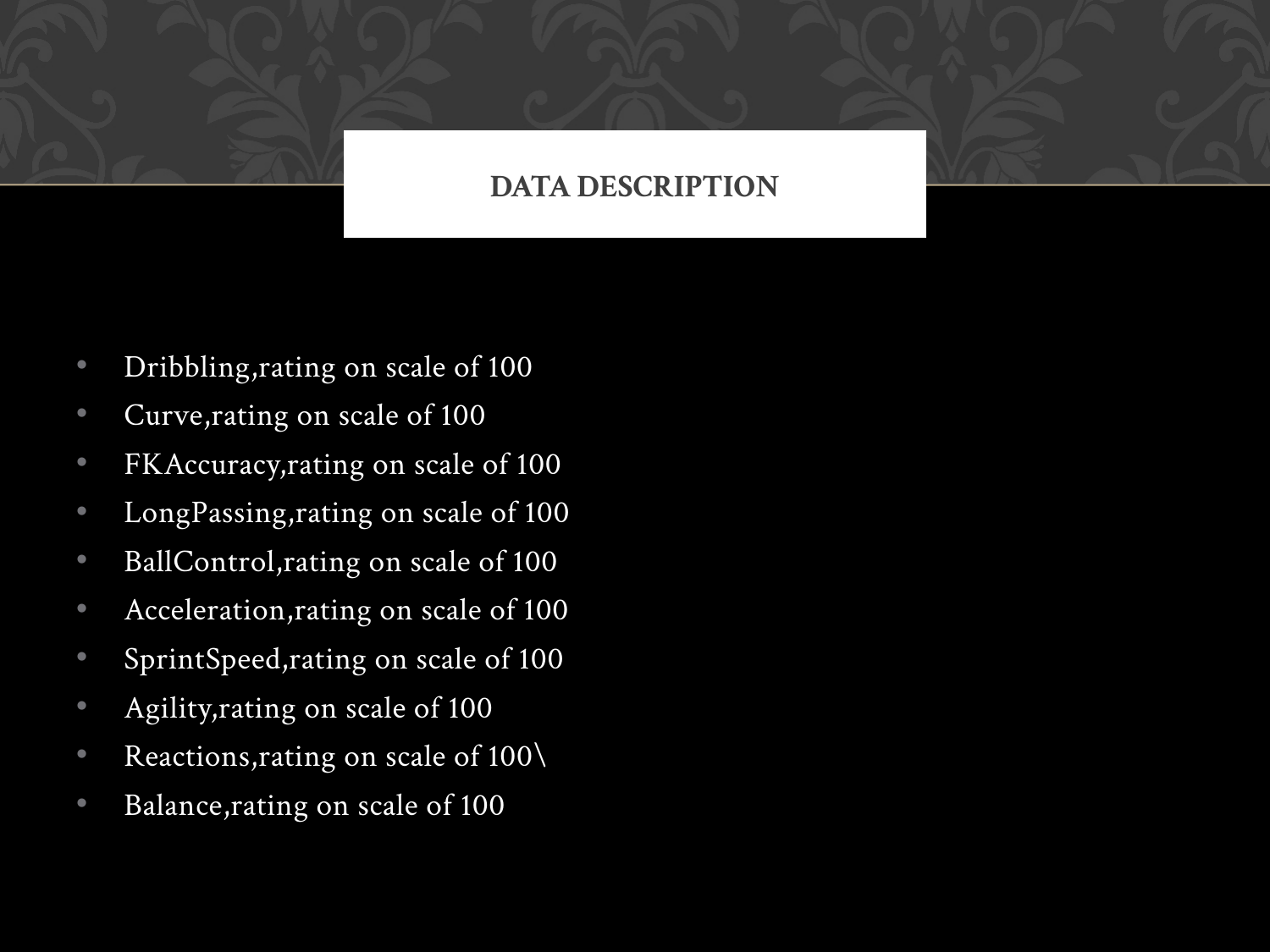

# Data description

Dribbling,rating on scale of 100
Curve,rating on scale of 100
FKAccuracy,rating on scale of 100
LongPassing,rating on scale of 100
BallControl,rating on scale of 100
Acceleration,rating on scale of 100
SprintSpeed,rating on scale of 100
Agility,rating on scale of 100
Reactions,rating on scale of 100\
Balance,rating on scale of 100